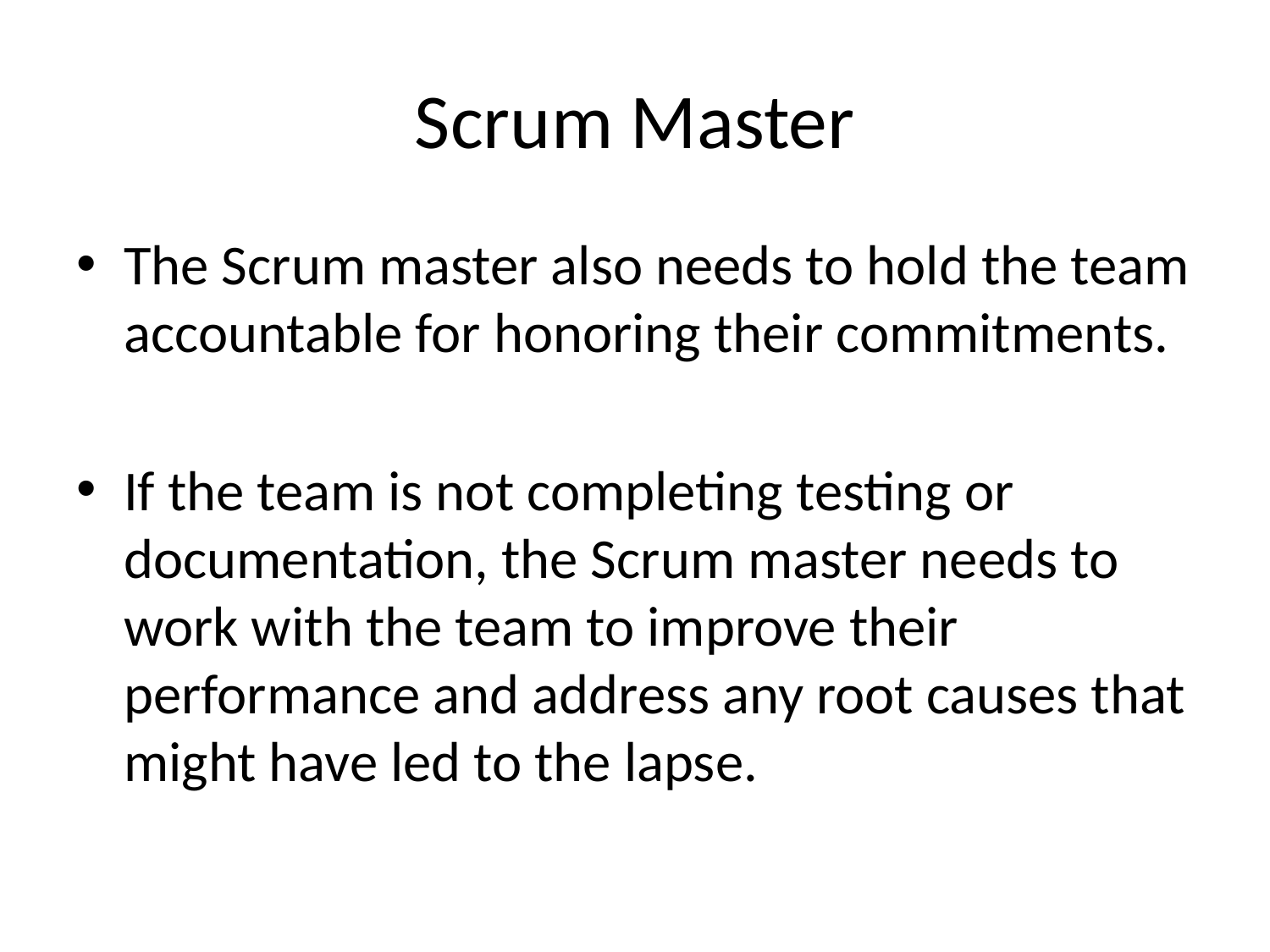

# Scrum Master
The Scrum master also needs to hold the team accountable for honoring their commitments.

If the team is not completing testing or documentation, the Scrum master needs to work with the team to improve their performance and address any root causes that might have led to the lapse.